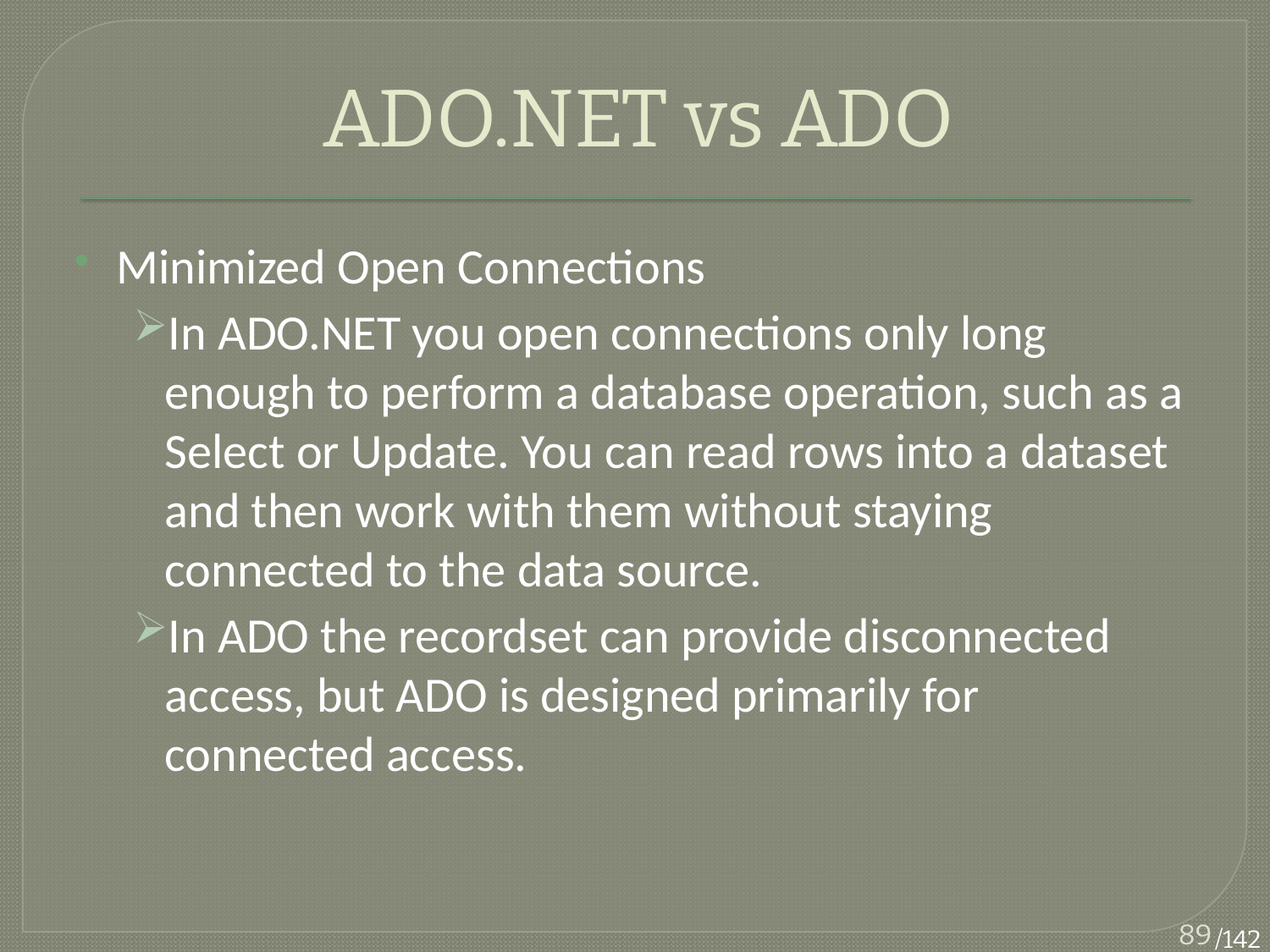

# ADO.NET vs ADO
Minimized Open Connections
In ADO.NET you open connections only long enough to perform a database operation, such as a Select or Update. You can read rows into a dataset and then work with them without staying connected to the data source.
In ADO the recordset can provide disconnected access, but ADO is designed primarily for connected access.
89